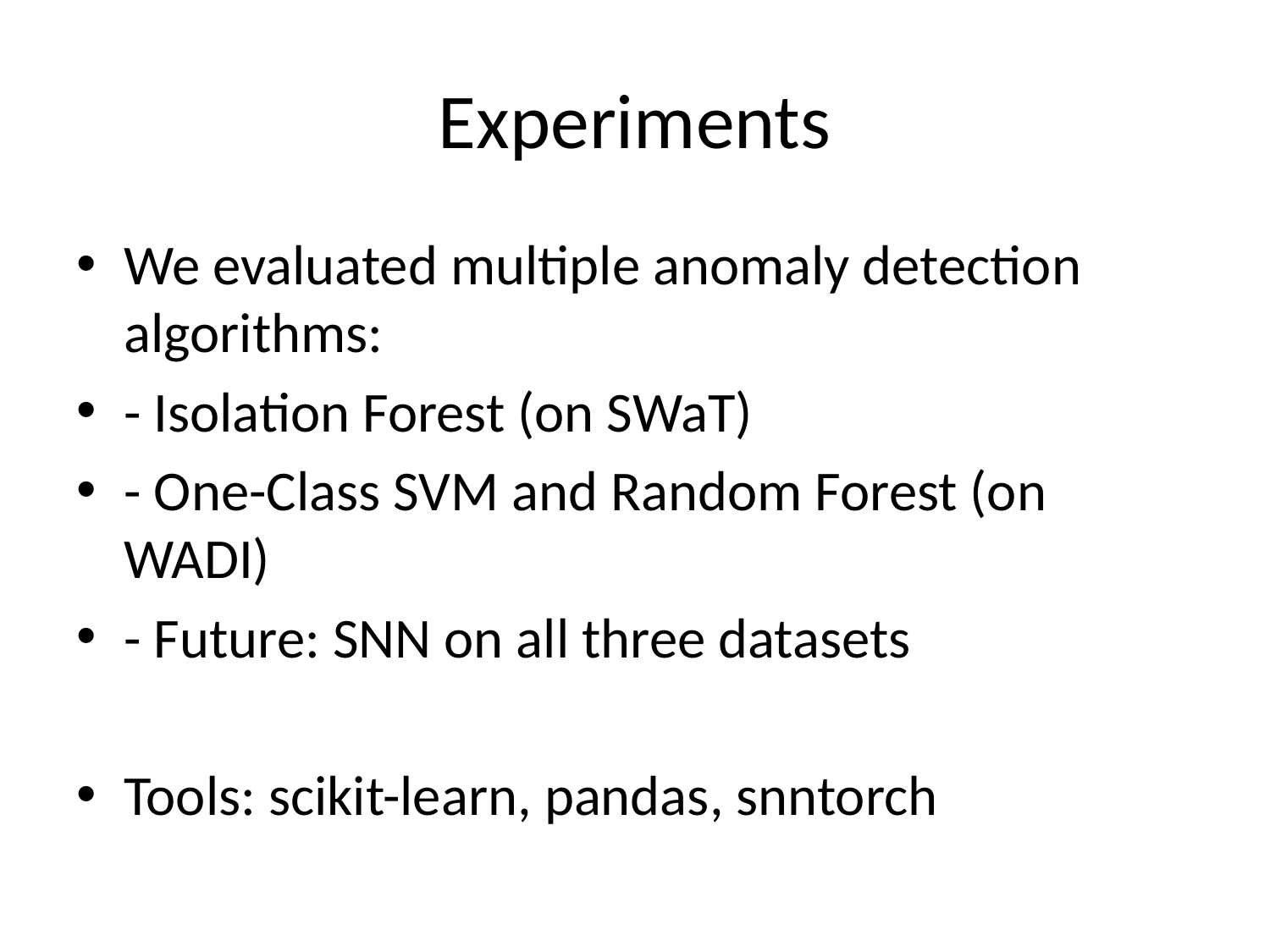

# Experiments
We evaluated multiple anomaly detection algorithms:
- Isolation Forest (on SWaT)
- One-Class SVM and Random Forest (on WADI)
- Future: SNN on all three datasets

Tools: scikit-learn, pandas, snntorch